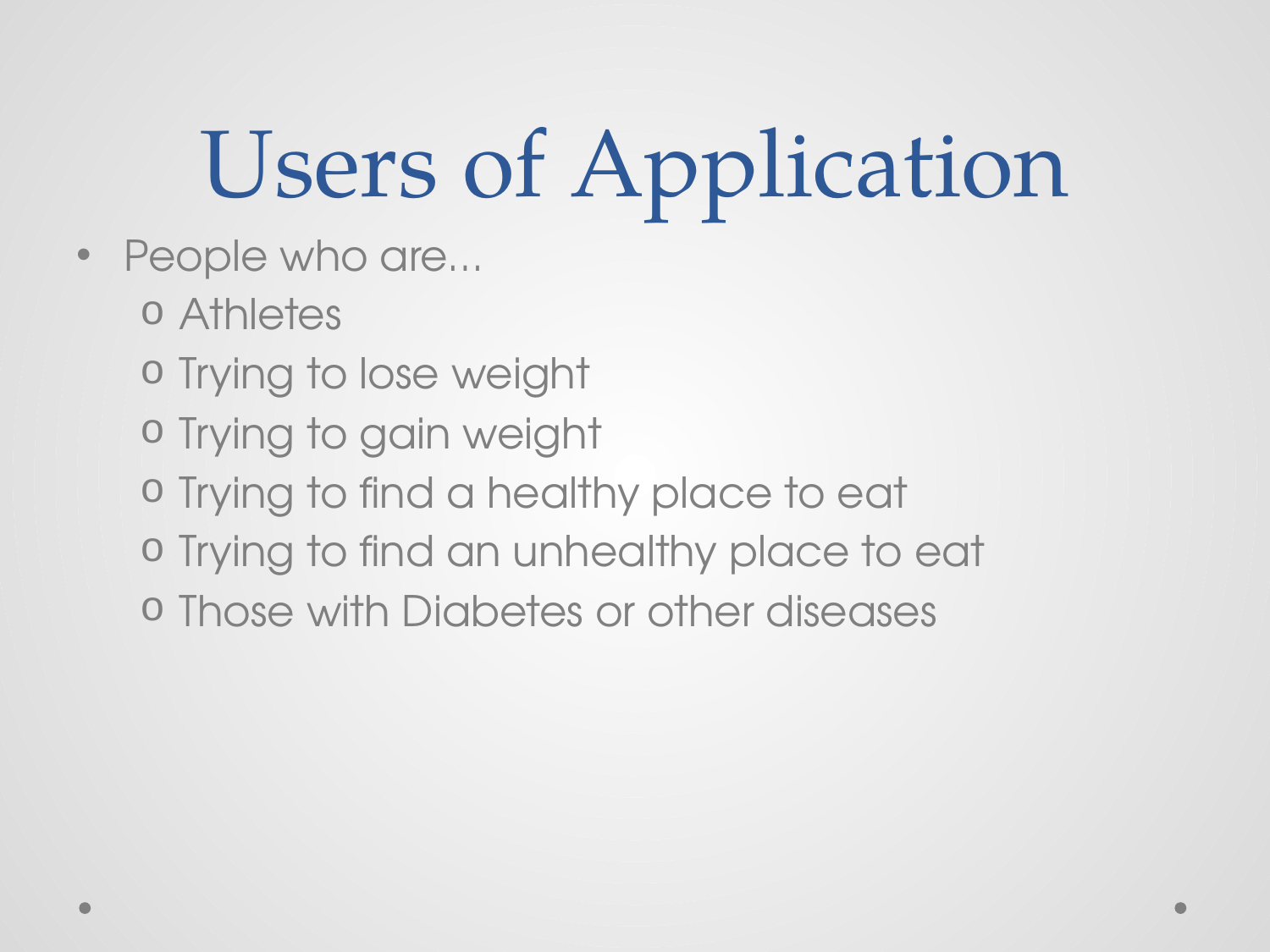

# Users of Application
People who are…
Athletes
Trying to lose weight
Trying to gain weight
Trying to find a healthy place to eat
Trying to find an unhealthy place to eat
Those with Diabetes or other diseases